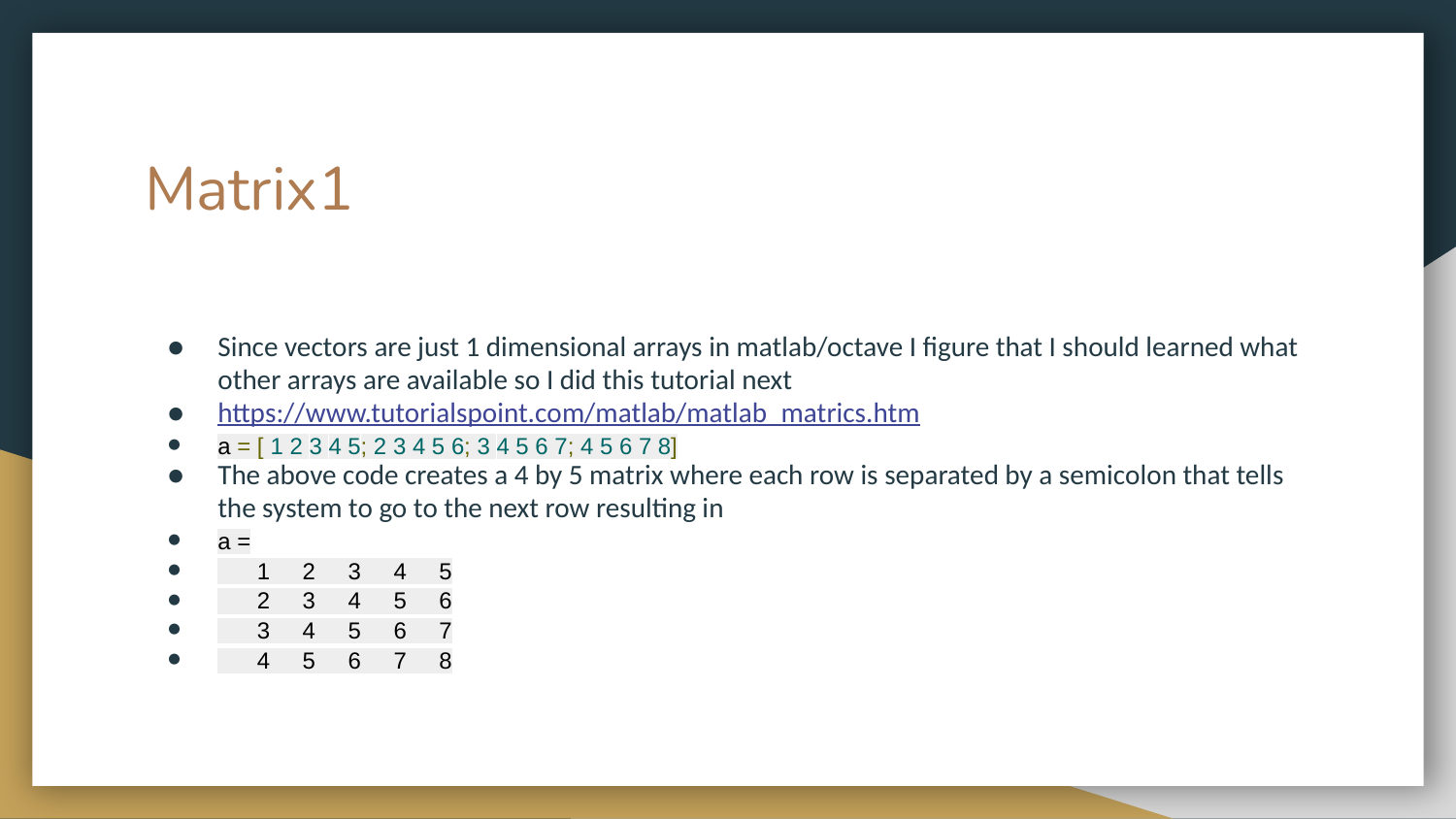

# Matrix1
Since vectors are just 1 dimensional arrays in matlab/octave I figure that I should learned what other arrays are available so I did this tutorial next
https://www.tutorialspoint.com/matlab/matlab_matrics.htm
a = [ 1 2 3 4 5; 2 3 4 5 6; 3 4 5 6 7; 4 5 6 7 8]
The above code creates a 4 by 5 matrix where each row is separated by a semicolon that tells the system to go to the next row resulting in
a =
      1     2     3     4     5
      2     3     4     5     6
      3     4     5     6     7
      4     5     6     7     8